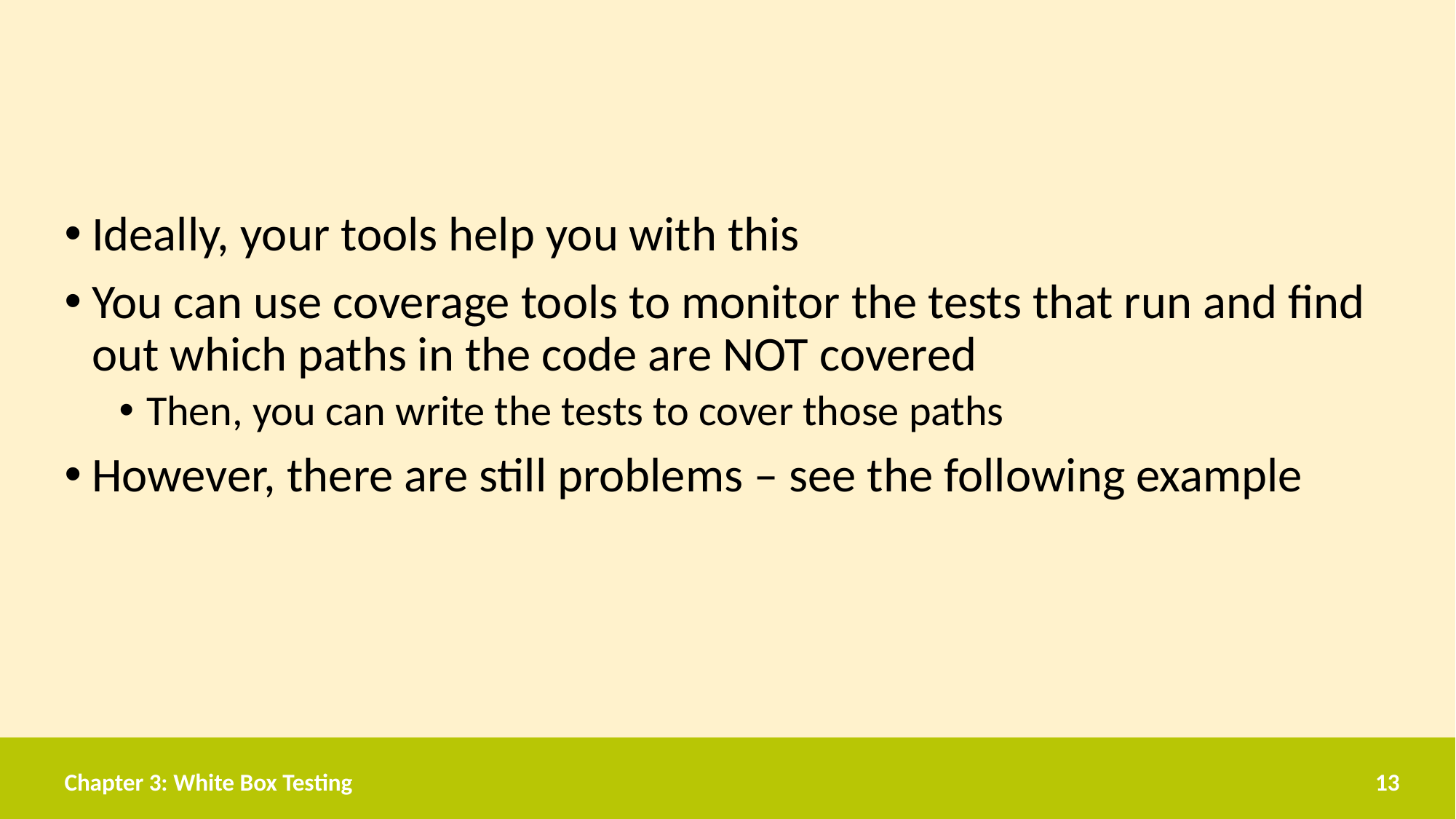

#
Ideally, your tools help you with this
You can use coverage tools to monitor the tests that run and find out which paths in the code are NOT covered
Then, you can write the tests to cover those paths
However, there are still problems – see the following example
Chapter 3: White Box Testing
13